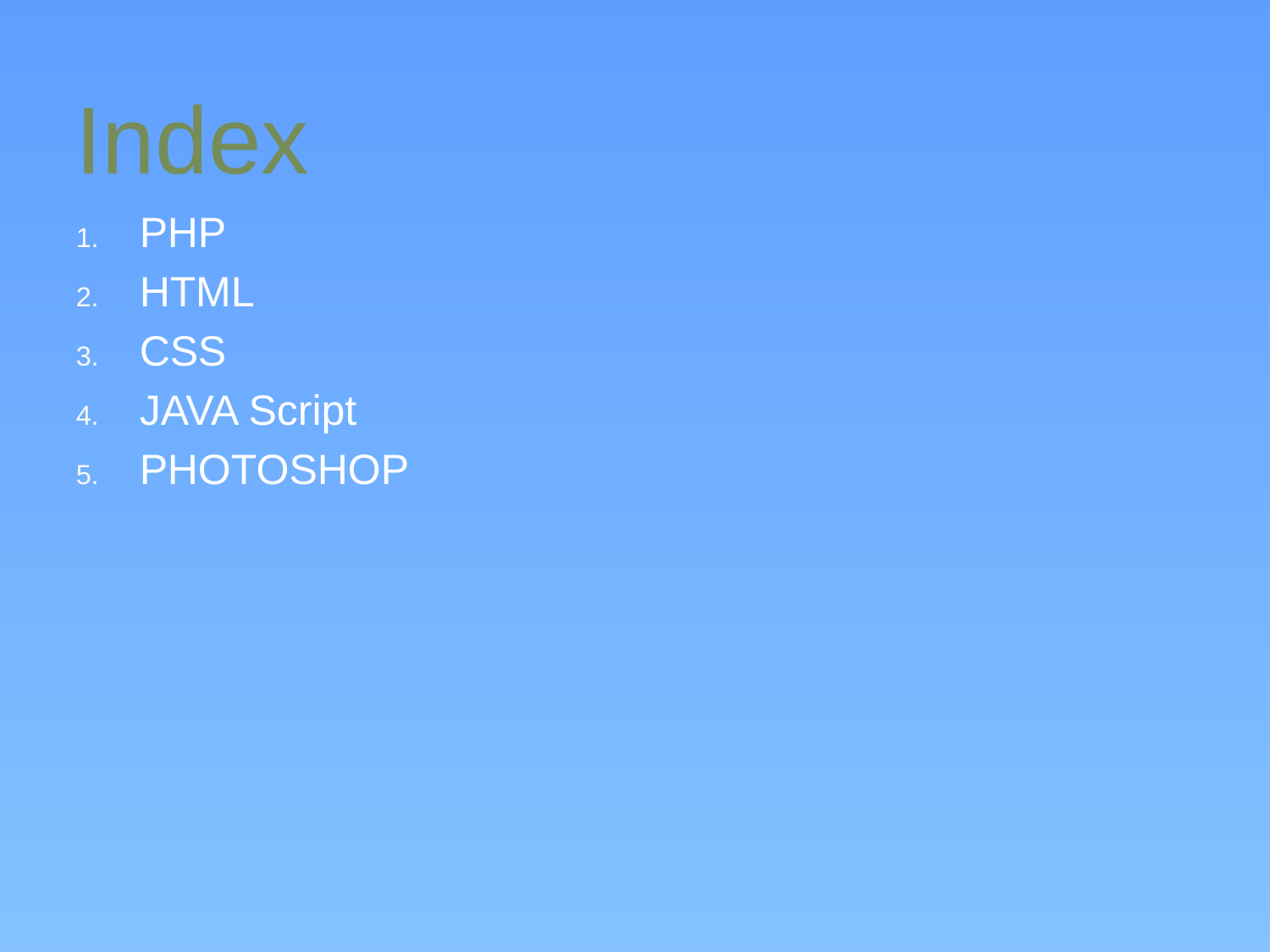

# Index
PHP
HTML
CSS
JAVA Script
PHOTOSHOP